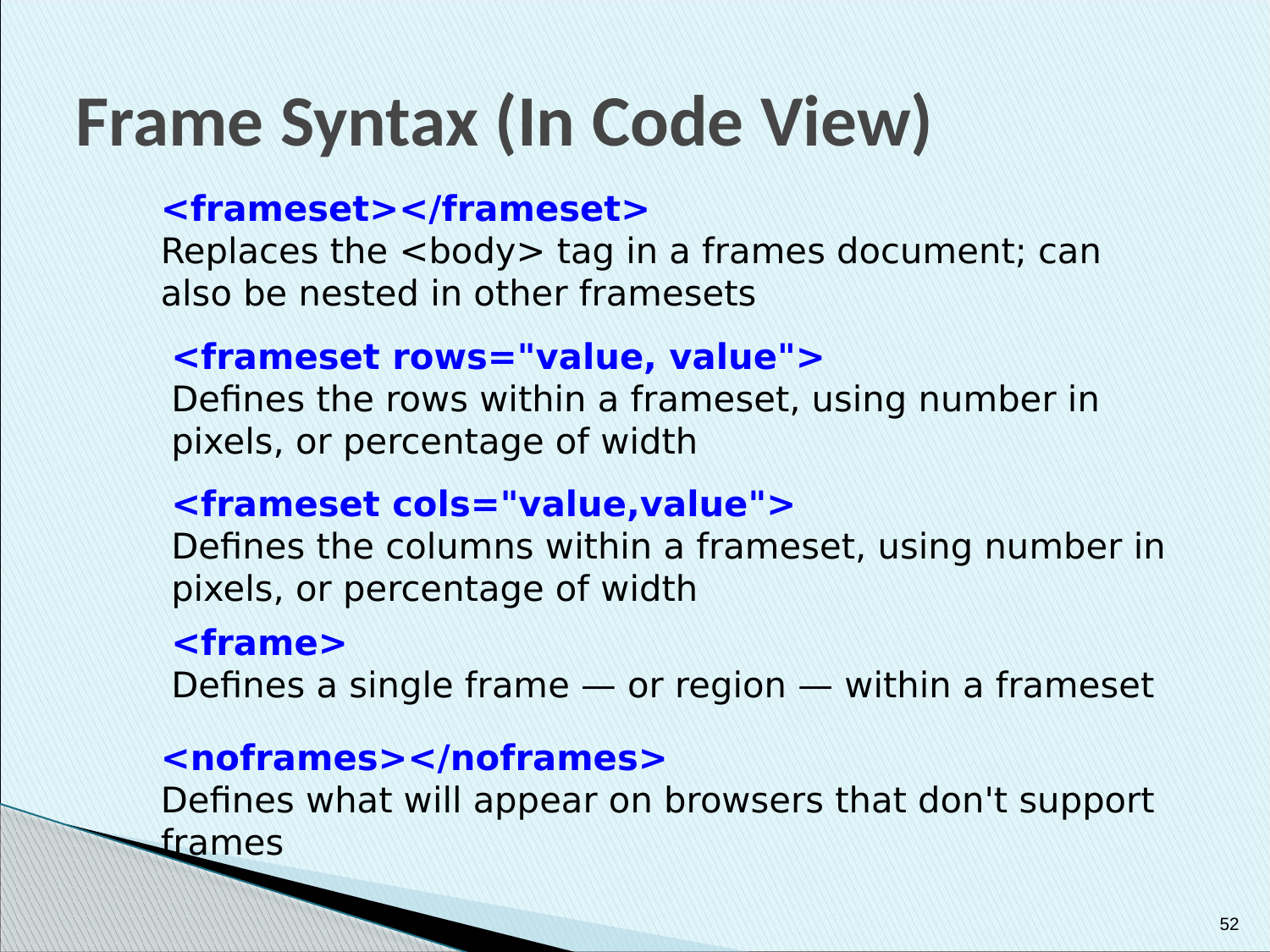

# Frame Syntax (In Code View)

<frameset></frameset>
Replaces the <body> tag in a frames document; can also be nested in other framesets
<frameset rows="value, value">
Defines the rows within a frameset, using number in pixels, or percentage of width
<frameset cols="value,value">
Defines the columns within a frameset, using number in pixels, or percentage of width
<frame>
Defines a single frame — or region — within a frameset
<noframes></noframes>
Defines what will appear on browsers that don't support frames

52